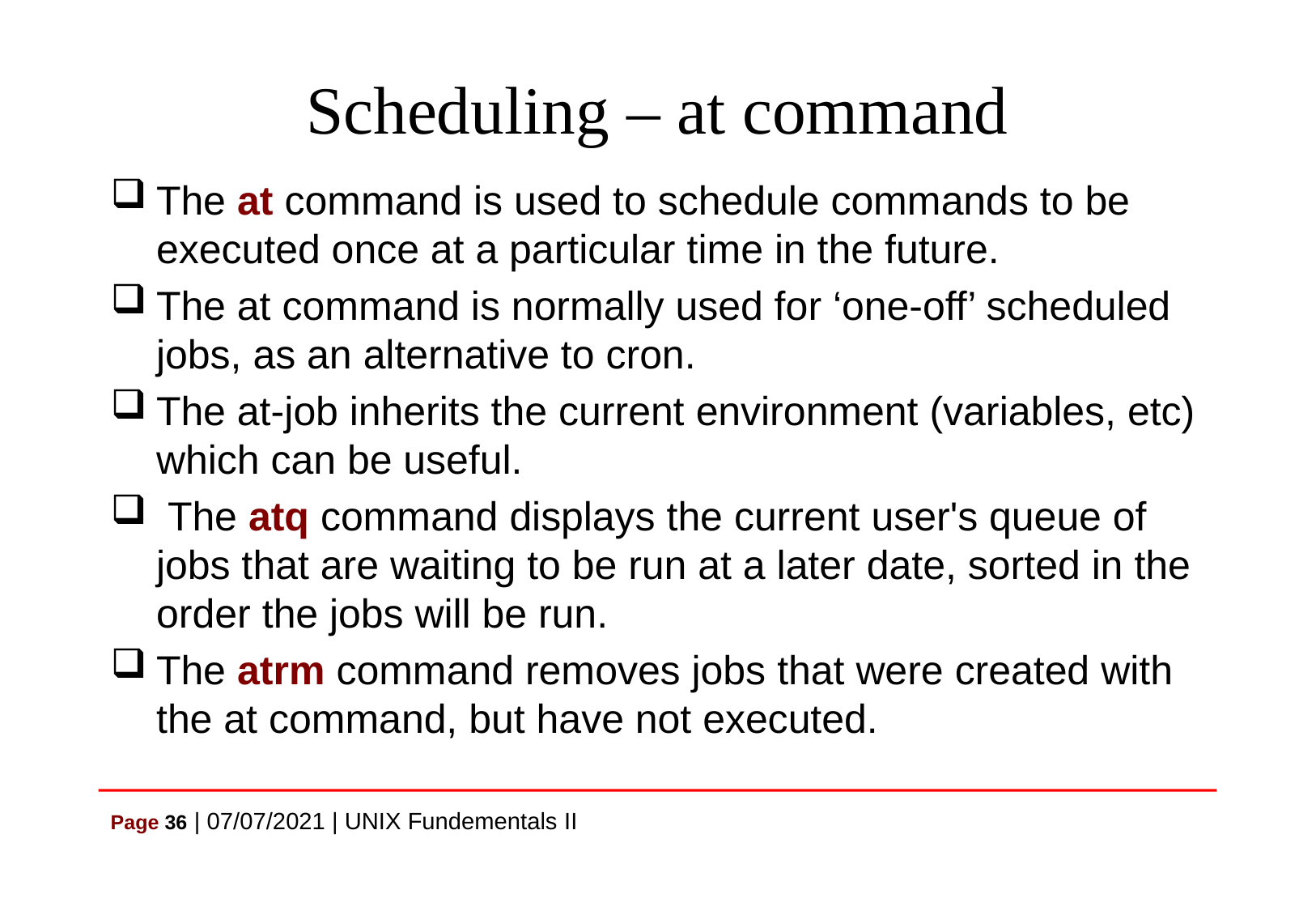

# Scheduling – at command
The at command is used to schedule commands to be executed once at a particular time in the future.
The at command is normally used for ‘one-off’ scheduled jobs, as an alternative to cron.
The at-job inherits the current environment (variables, etc) which can be useful.
 The atq command displays the current user's queue of jobs that are waiting to be run at a later date, sorted in the order the jobs will be run.
The atrm command removes jobs that were created with the at command, but have not executed.
Page 36 | 07/07/2021 | UNIX Fundementals II